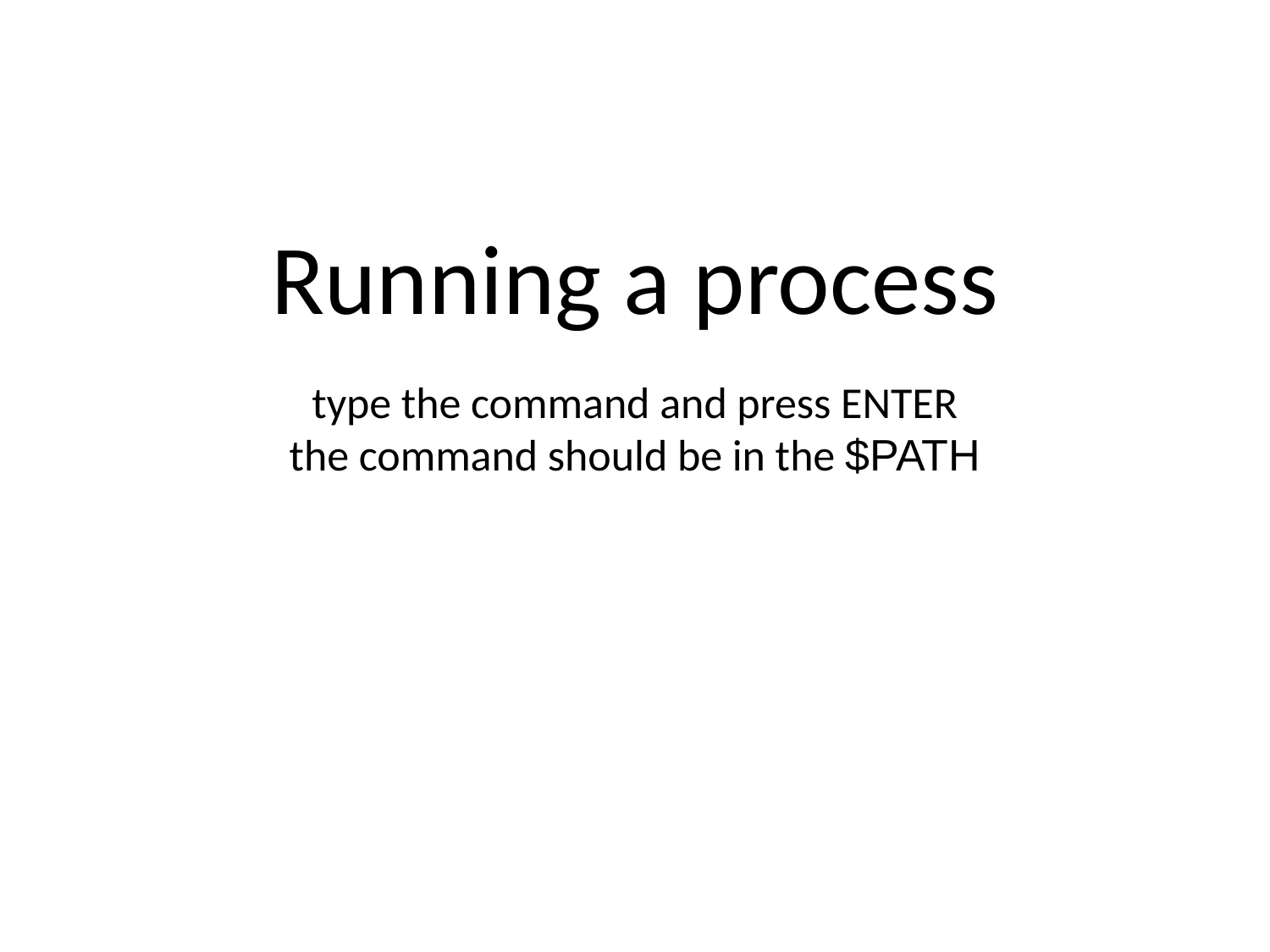

# Running a process
type the command and press ENTER
the command should be in the $PATH